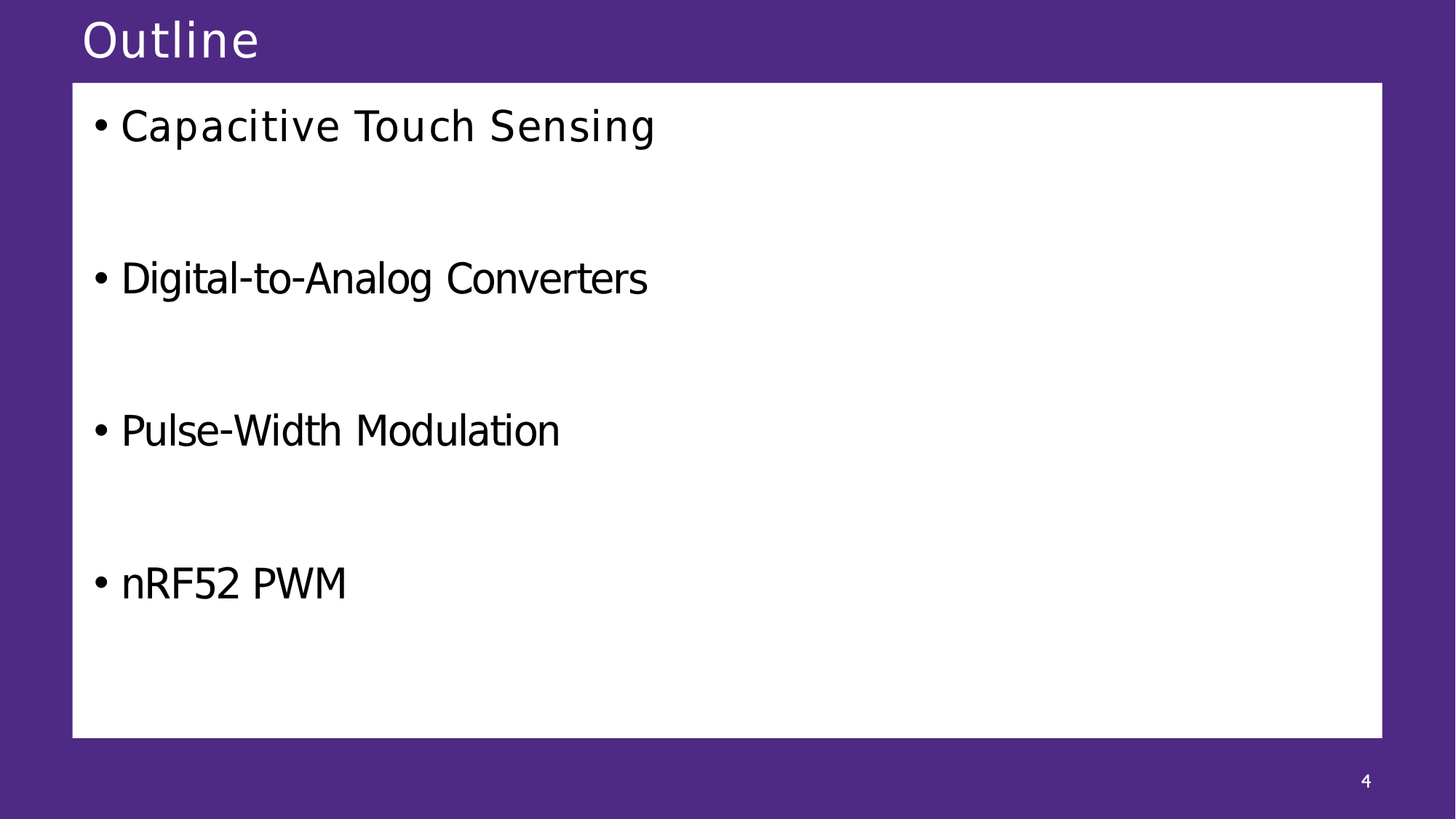

# Outline
Capacitive Touch Sensing

Digital-to-Analog Converters

Pulse-Width Modulation

nRF52 PWM
4